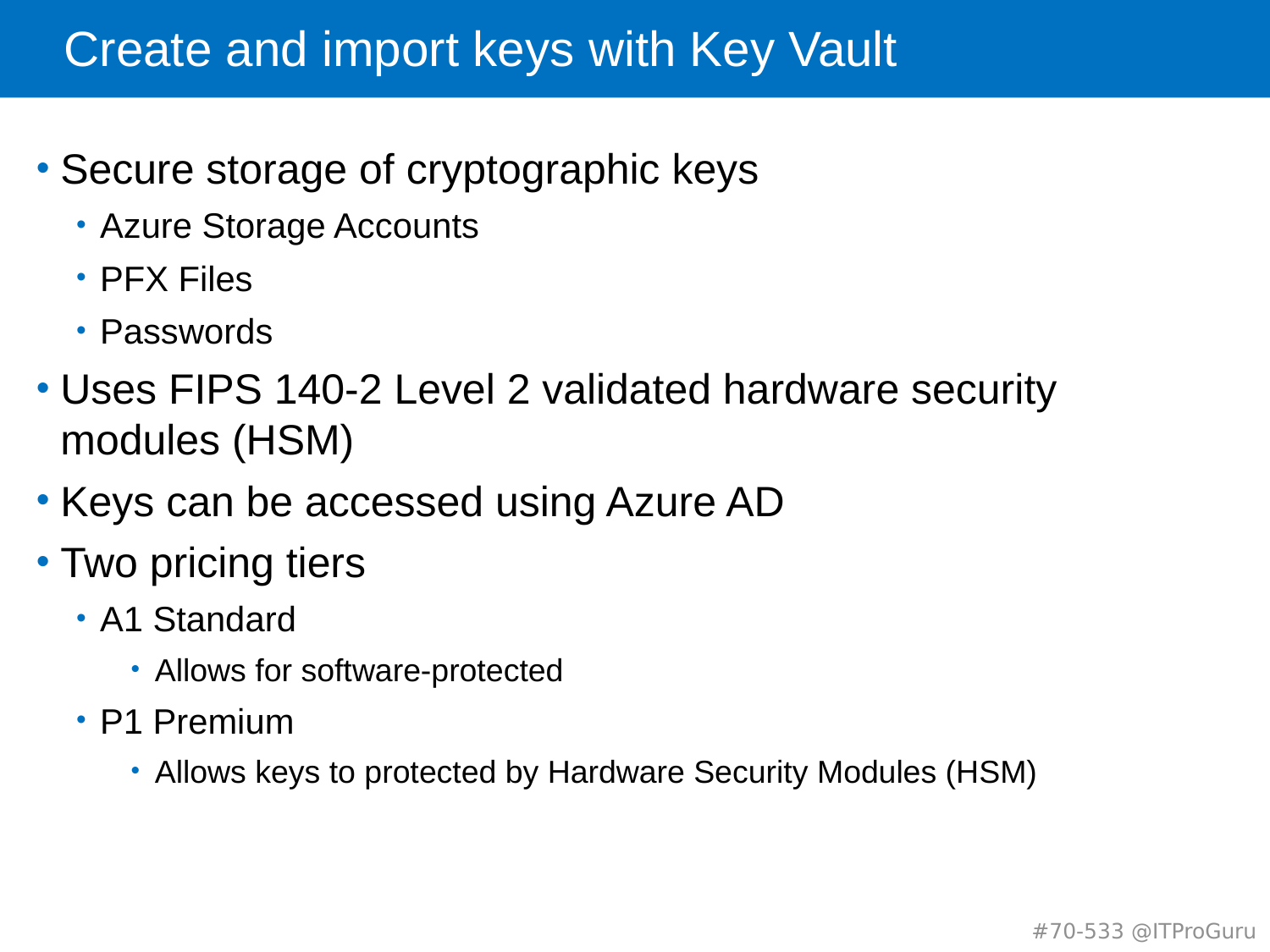

# Create and import keys with Key Vault
Secure storage of cryptographic keys
Azure Storage Accounts
PFX Files
Passwords
Uses FIPS 140-2 Level 2 validated hardware security modules (HSM)
Keys can be accessed using Azure AD
Two pricing tiers
A1 Standard
Allows for software-protected
P1 Premium
Allows keys to protected by Hardware Security Modules (HSM)